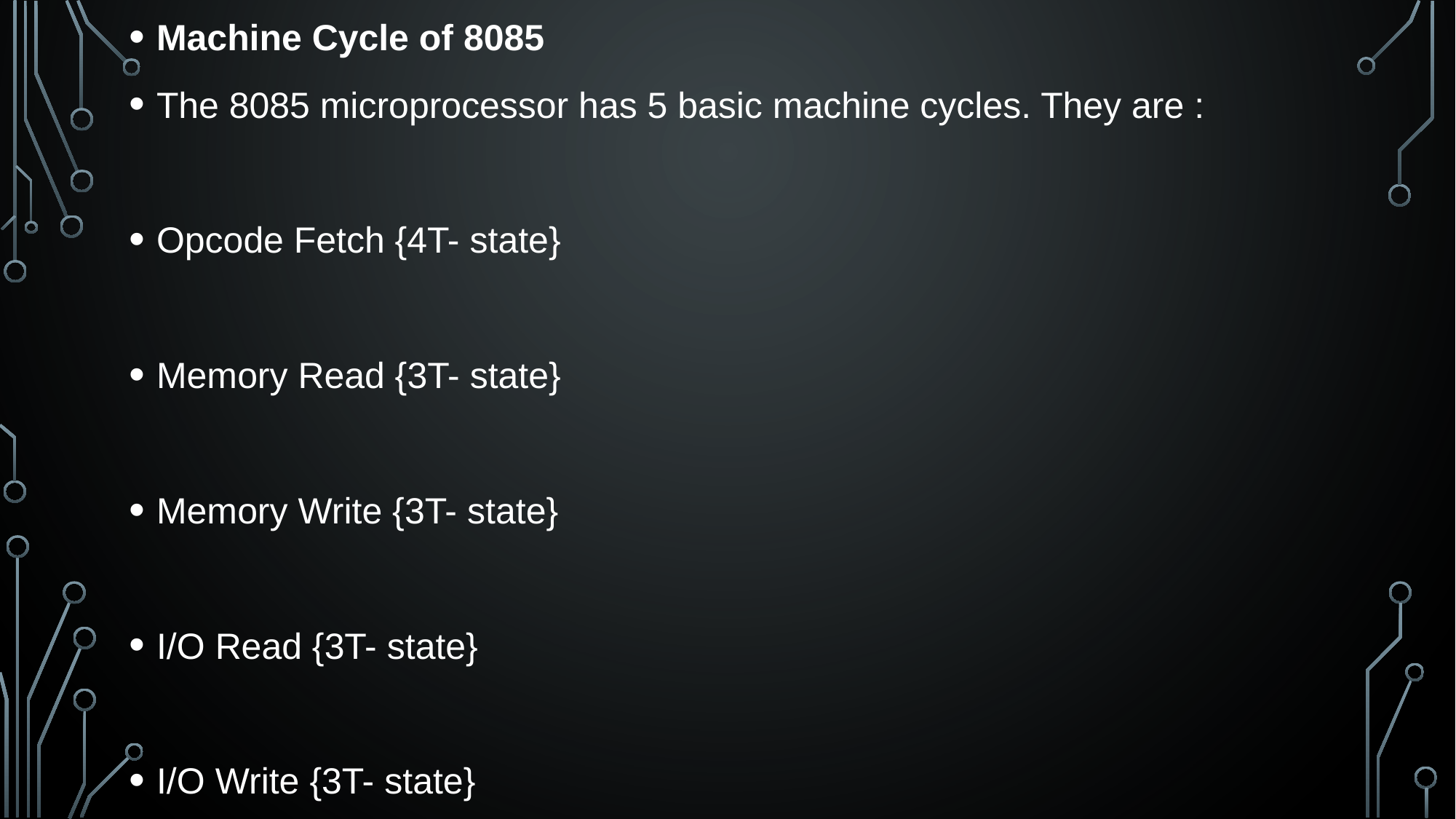

Machine Cycle of 8085
The 8085 microprocessor has 5 basic machine cycles. They are :

Opcode Fetch {4T- state}

Memory Read {3T- state}

Memory Write {3T- state}

I/O Read {3T- state}

I/O Write {3T- state}